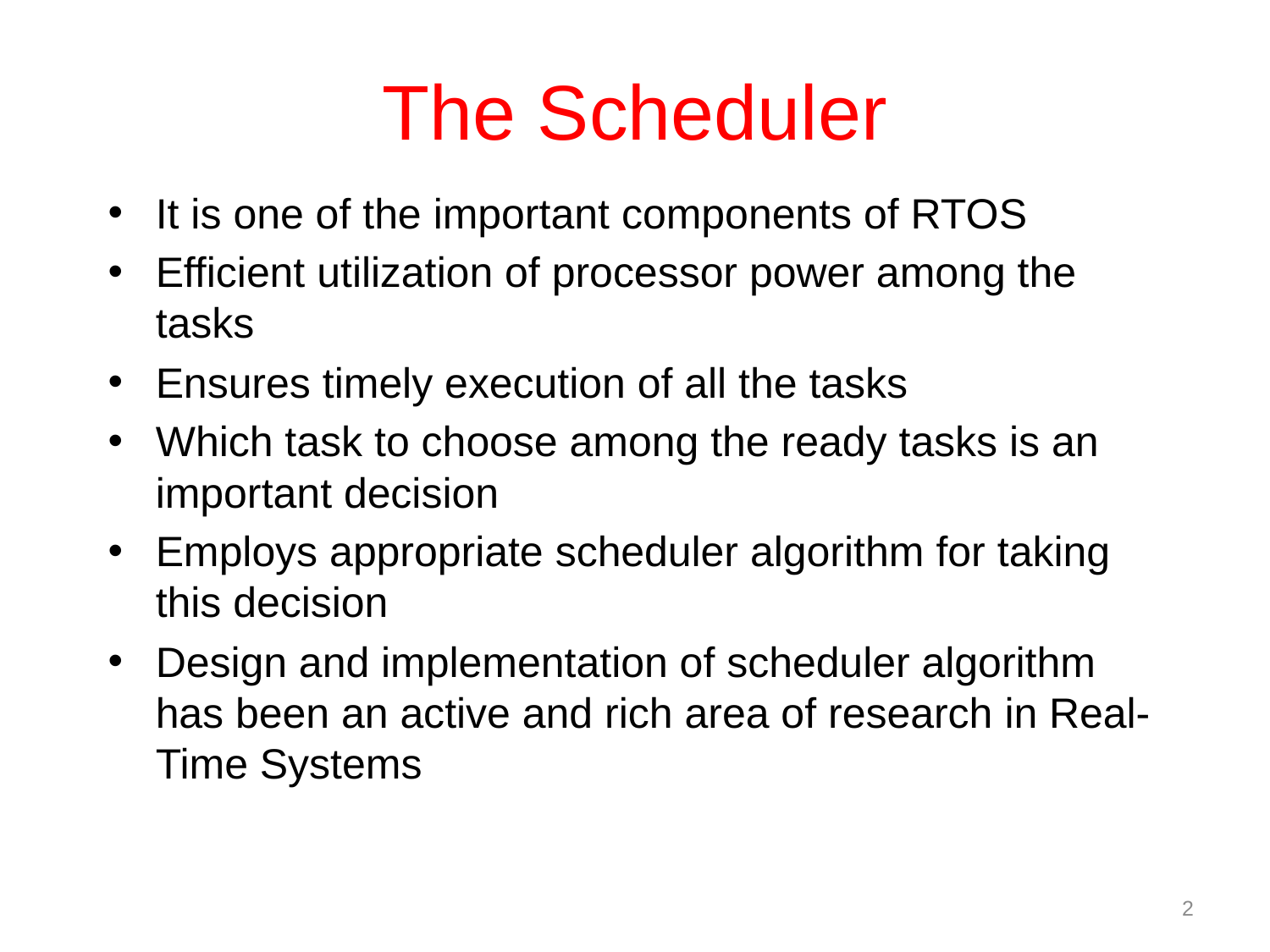

# The Scheduler
It is one of the important components of RTOS
Efficient utilization of processor power among the tasks
Ensures timely execution of all the tasks
Which task to choose among the ready tasks is an important decision
Employs appropriate scheduler algorithm for taking this decision
Design and implementation of scheduler algorithm has been an active and rich area of research in Real-Time Systems
2